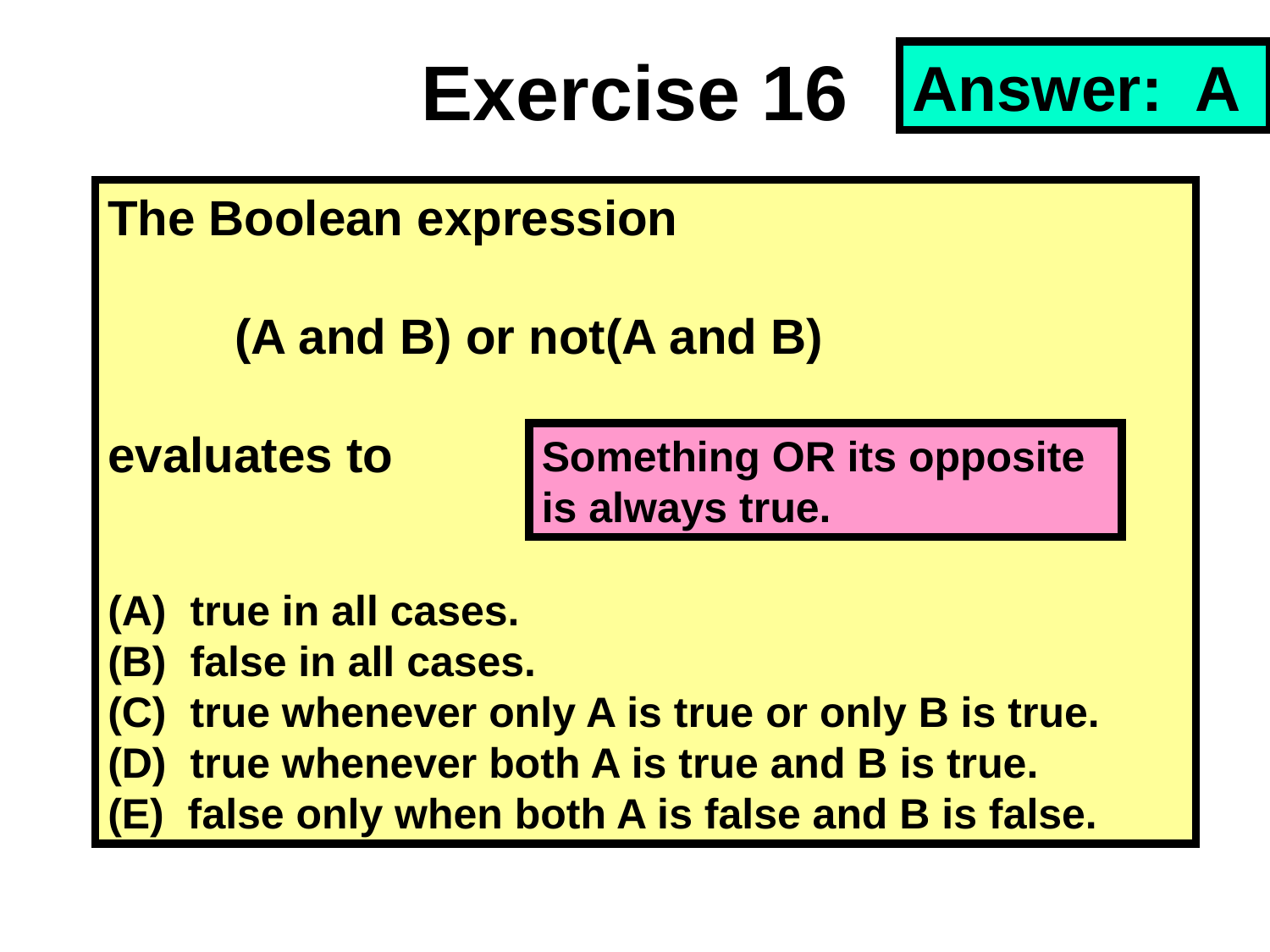

Exercise 16
Answer:  A
The Boolean expression

	(A and B) or not(A and B)

evaluates to

(A)  true in all cases.
(B)  false in all cases.
(C)  true whenever only A is true or only B is true.
(D)  true whenever both A is true and B is true.
(E)  false only when both A is false and B is false.
Something OR its opposite is always true.